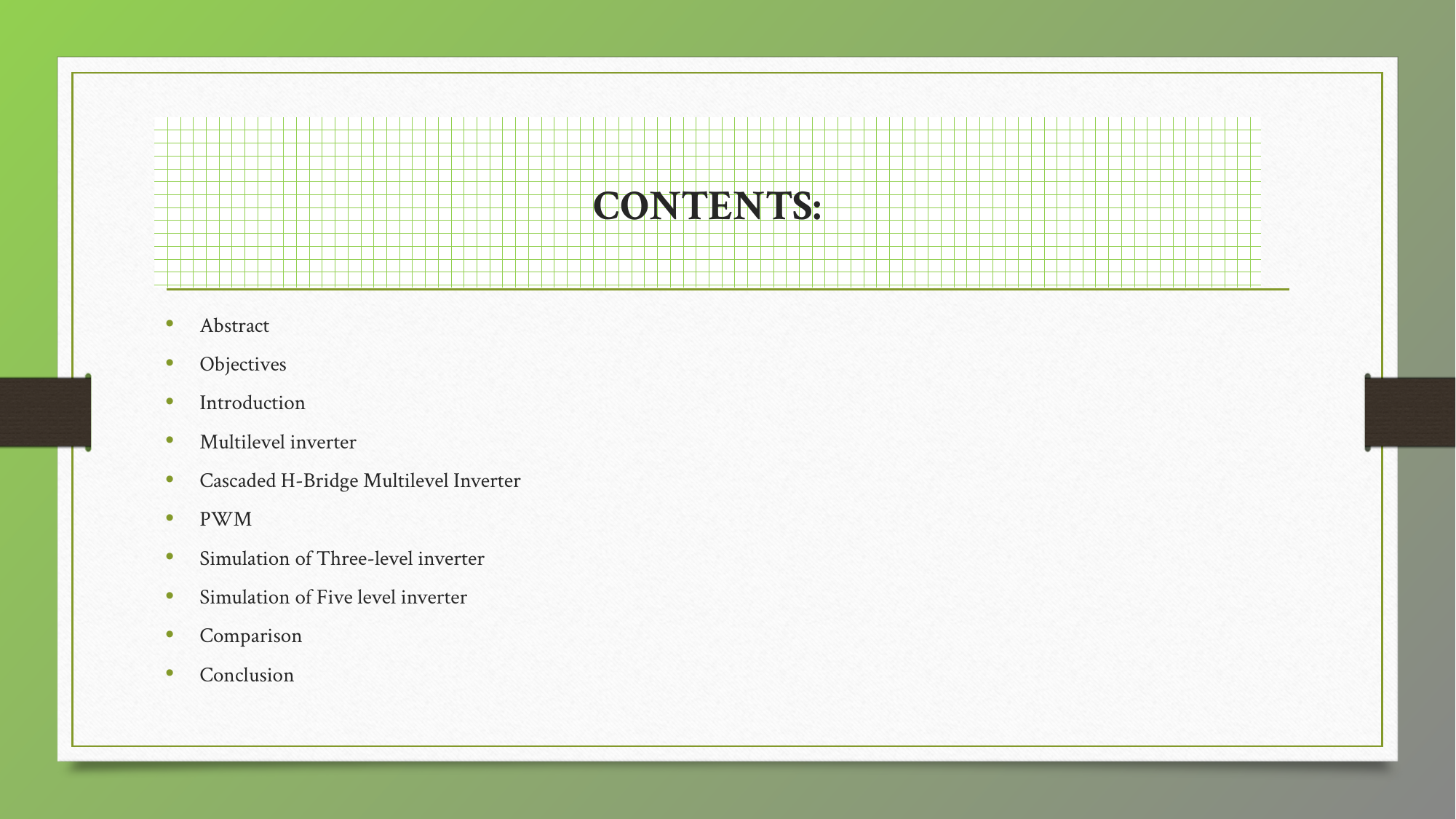

# CONTENTS:
Abstract
Objectives
Introduction
Multilevel inverter
Cascaded H-Bridge Multilevel Inverter
PWM
Simulation of Three-level inverter
Simulation of Five level inverter
Comparison
Conclusion